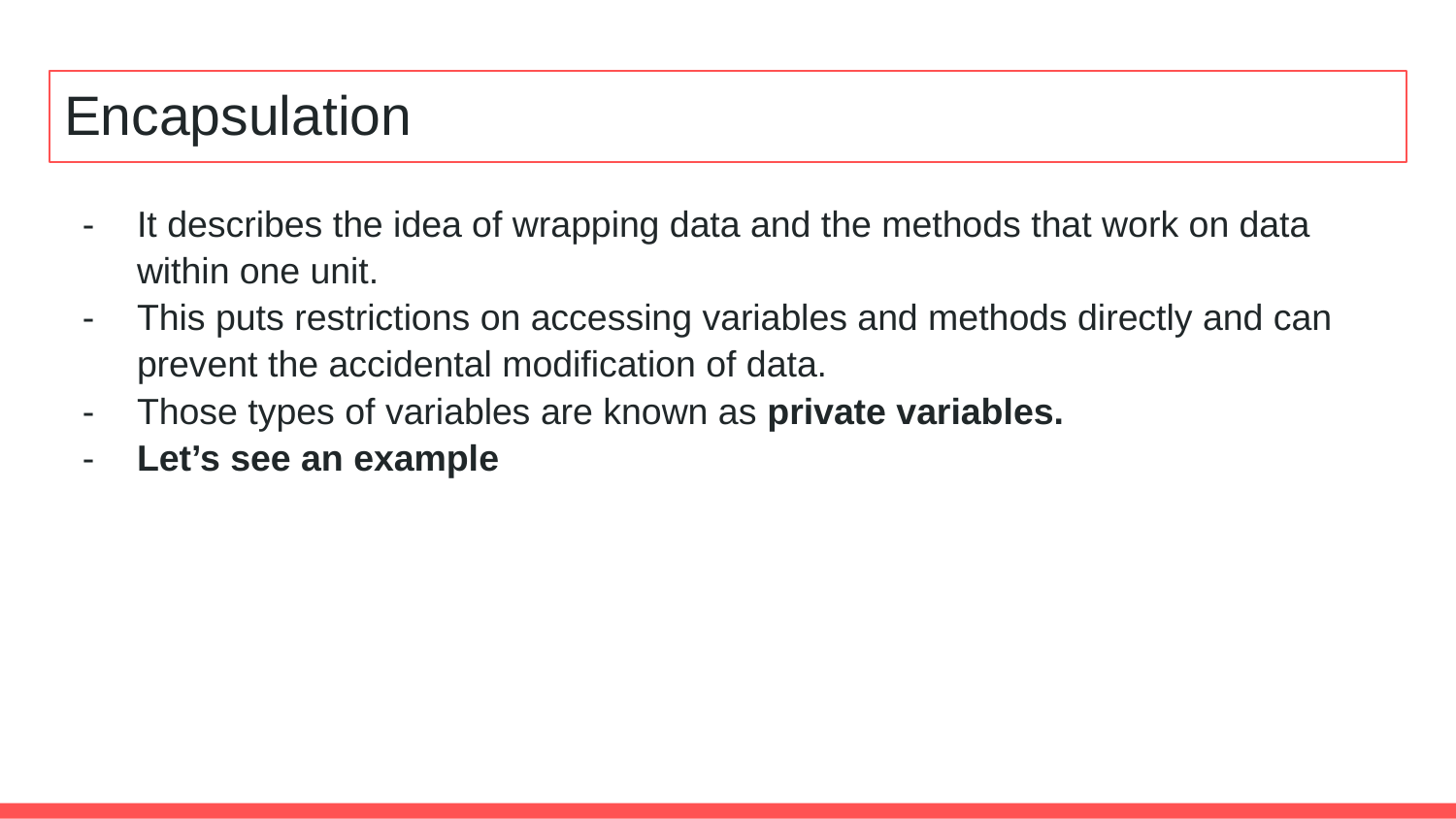

# Encapsulation
It describes the idea of wrapping data and the methods that work on data within one unit.
This puts restrictions on accessing variables and methods directly and can prevent the accidental modification of data.
Those types of variables are known as private variables.
Let’s see an example